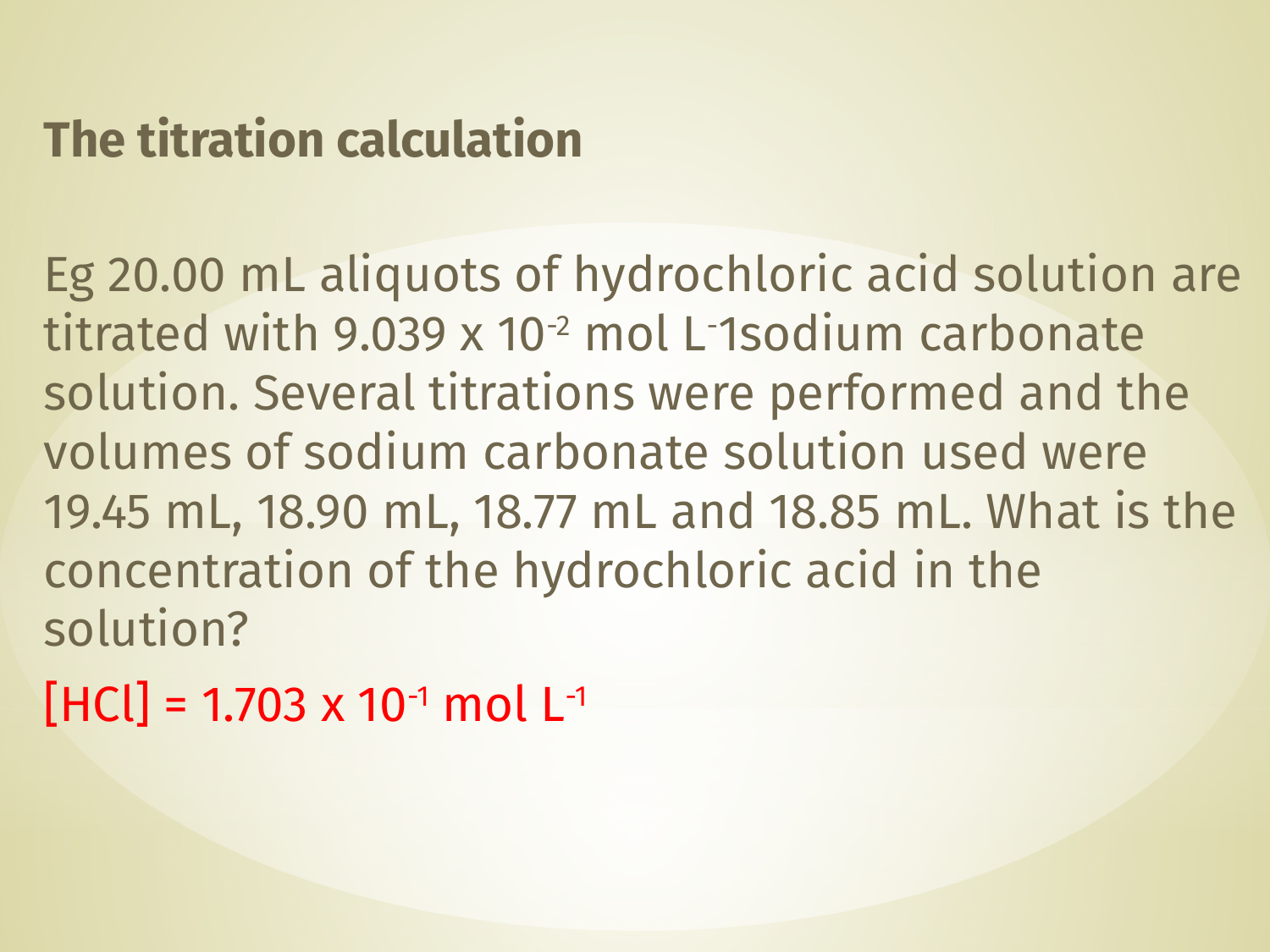

The titration calculation

Eg 20.00 mL aliquots of hydrochloric acid solution are titrated with 9.039 x 10-2 mol L-1sodium carbonate solution. Several titrations were performed and the volumes of sodium carbonate solution used were 19.45 mL, 18.90 mL, 18.77 mL and 18.85 mL. What is the concentration of the hydrochloric acid in the solution?
[HCl] = 1.703 x 10-1 mol L-1